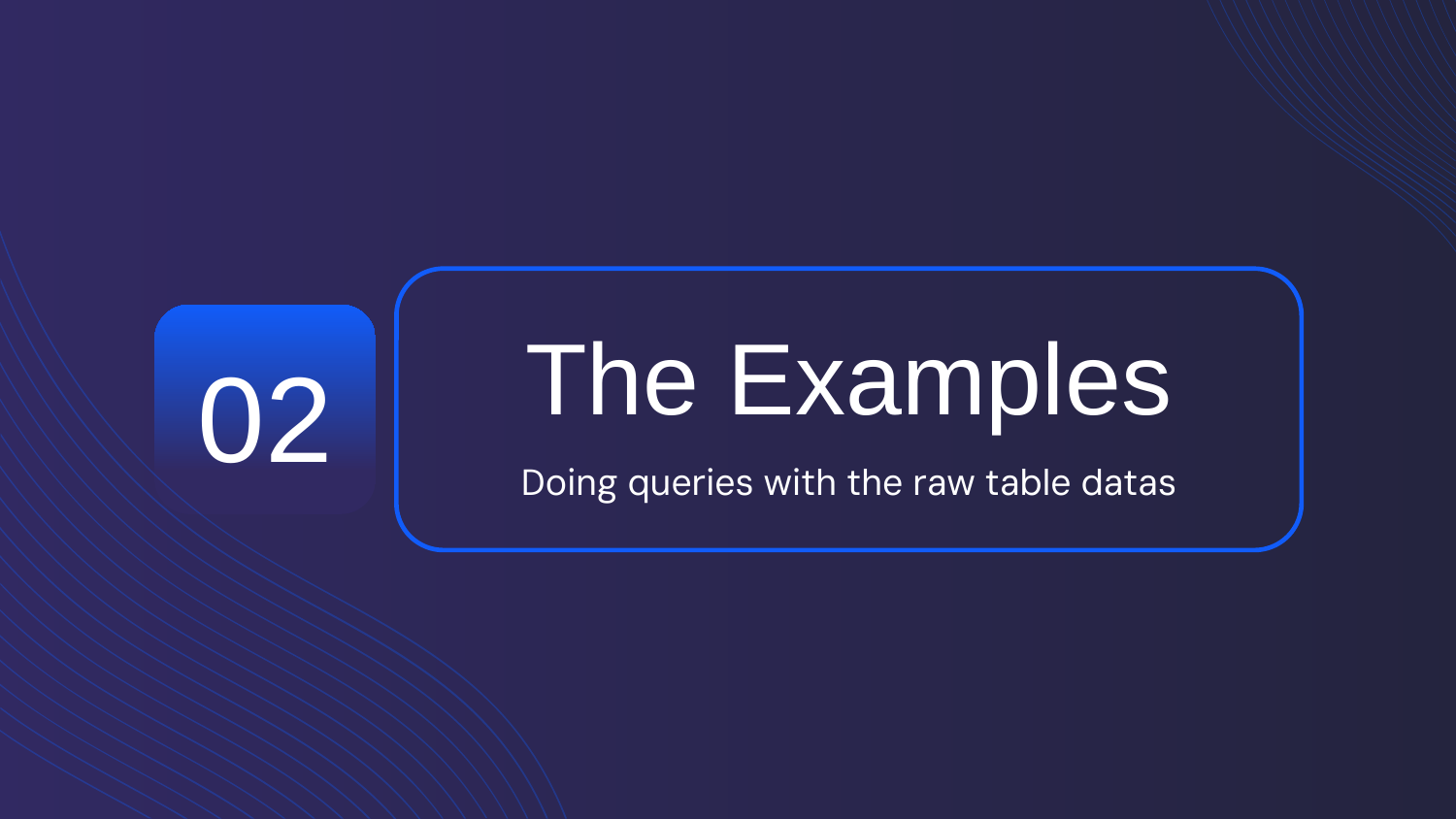

# The Examples
02
Doing queries with the raw table datas